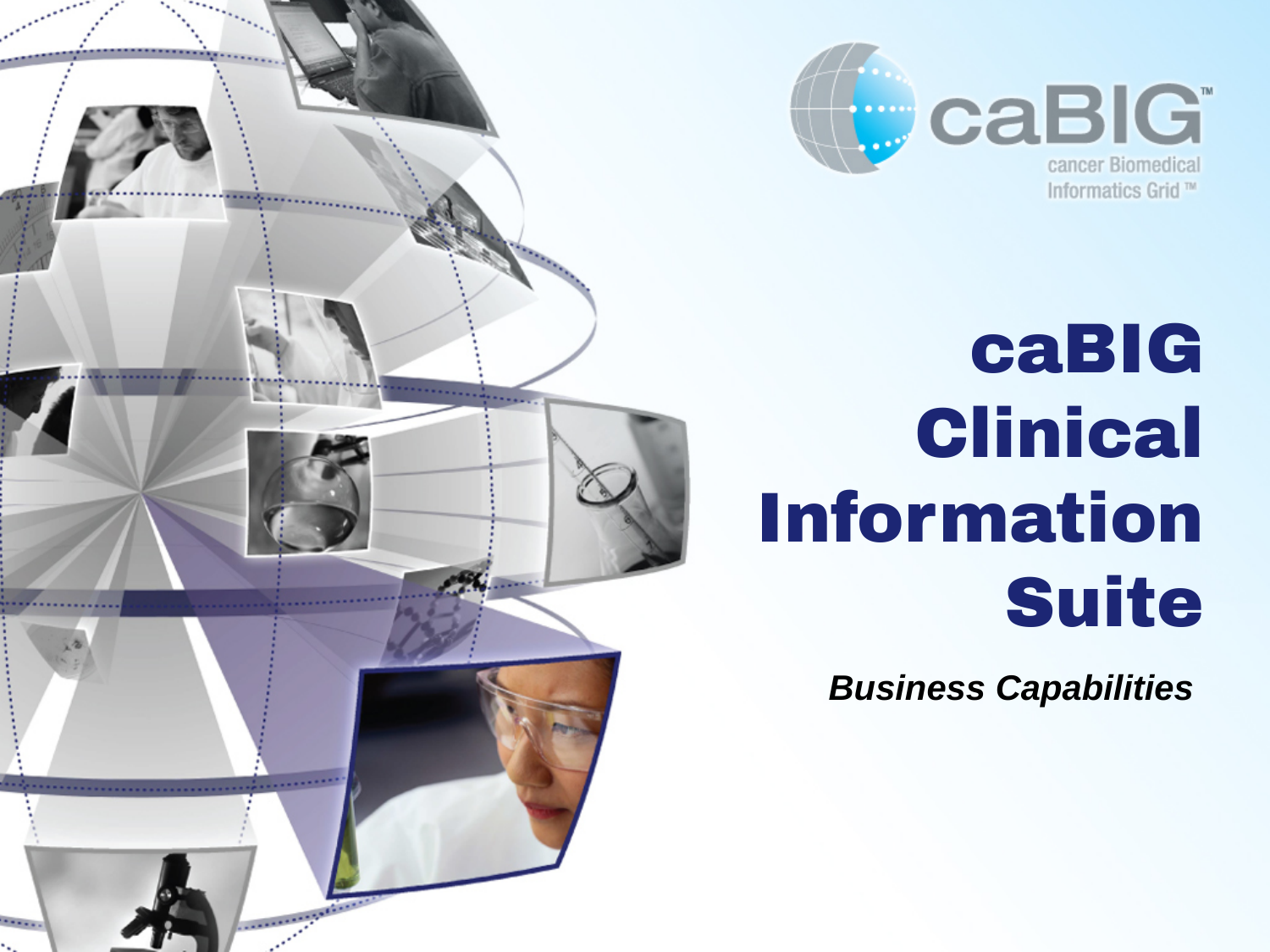

# caBIG Clinical Information Suite
Business Capabilities